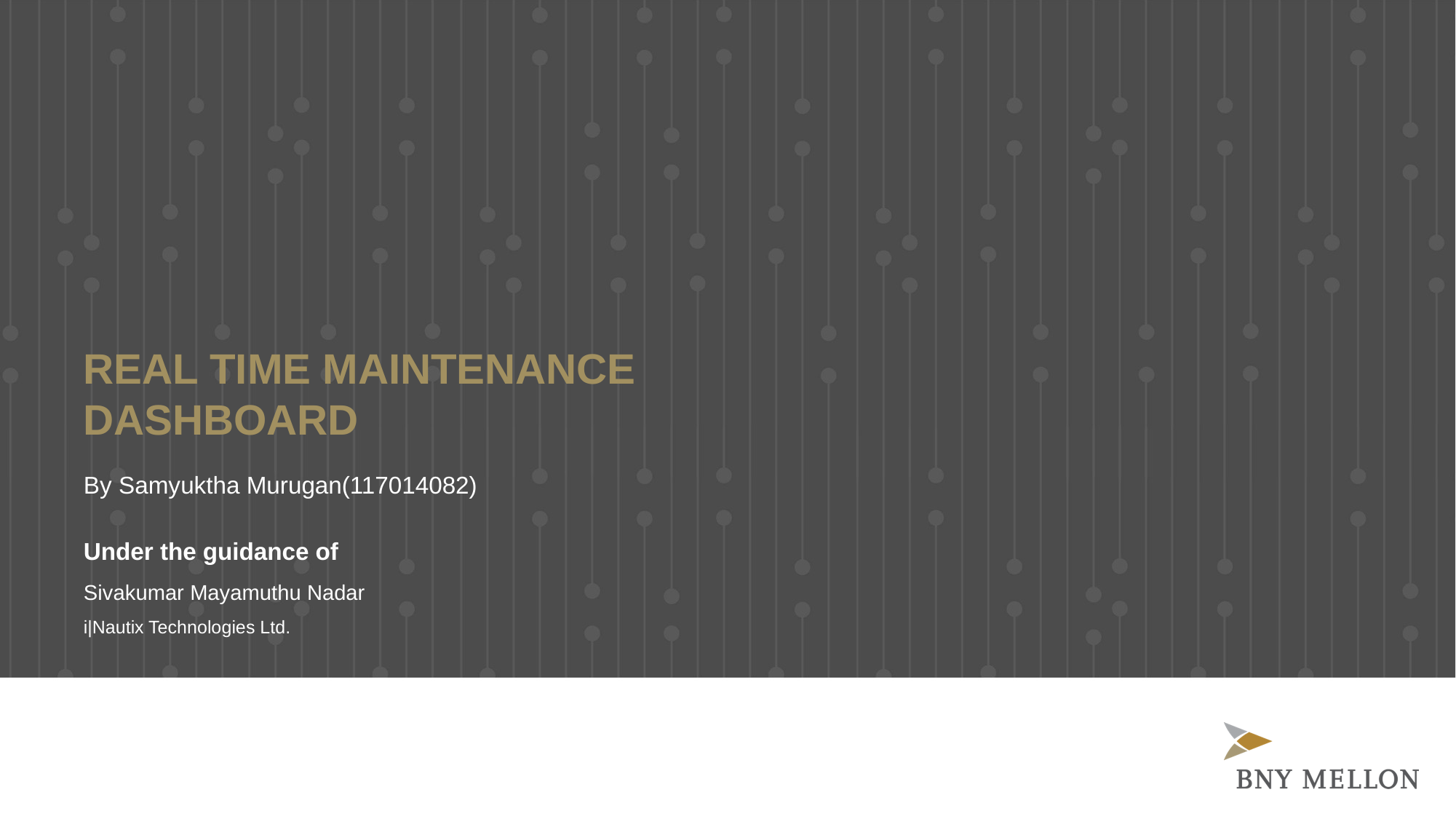

# REAL TIME MAINTENANCE DASHBOARD
By Samyuktha Murugan(117014082)
Under the guidance of
Sivakumar Mayamuthu Nadar
i|Nautix Technologies Ltd.